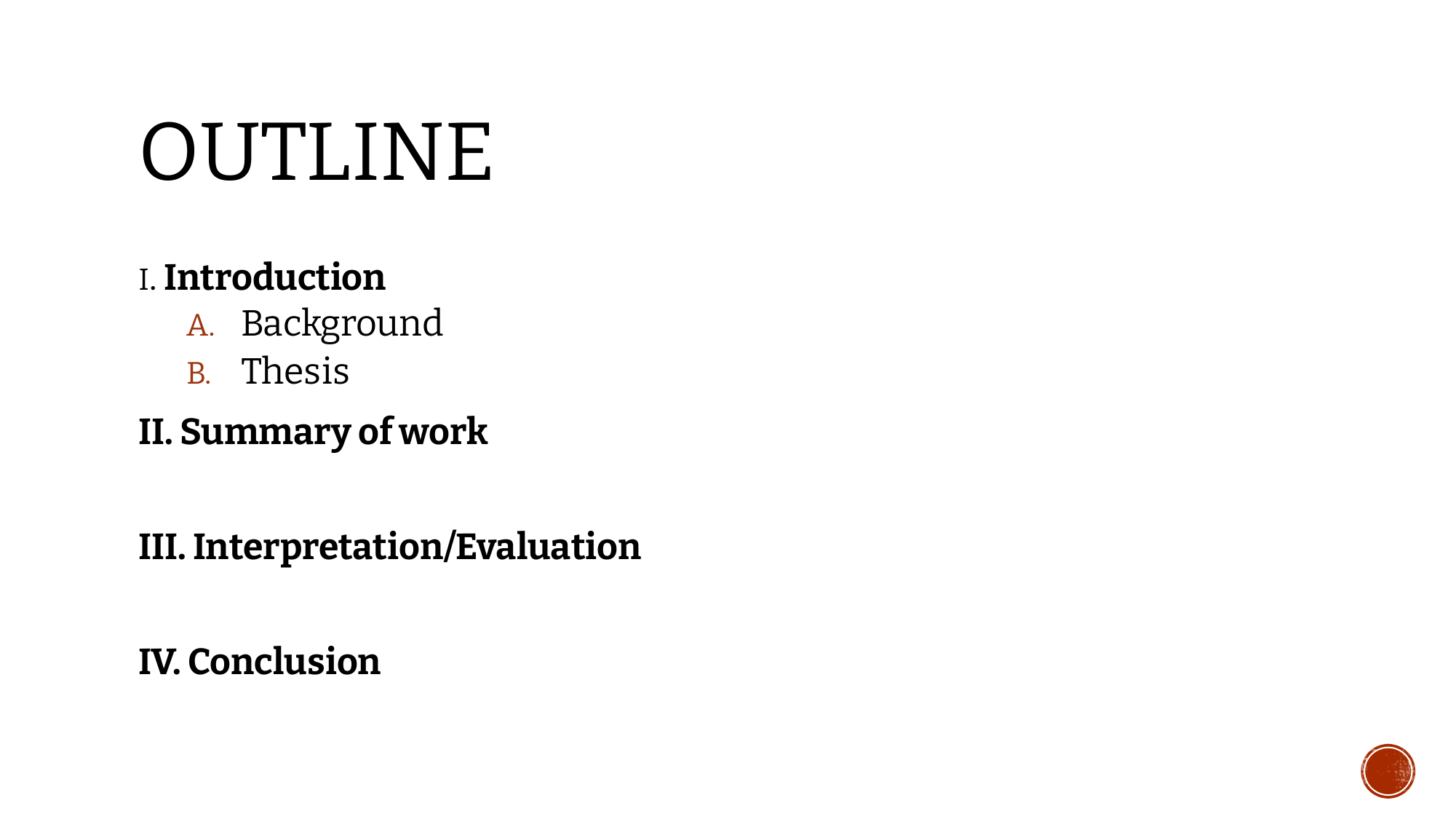

# Outline
I. Introduction
Background
Thesis
II. Summary of work

III. Interpretation/Evaluation

IV. Conclusion